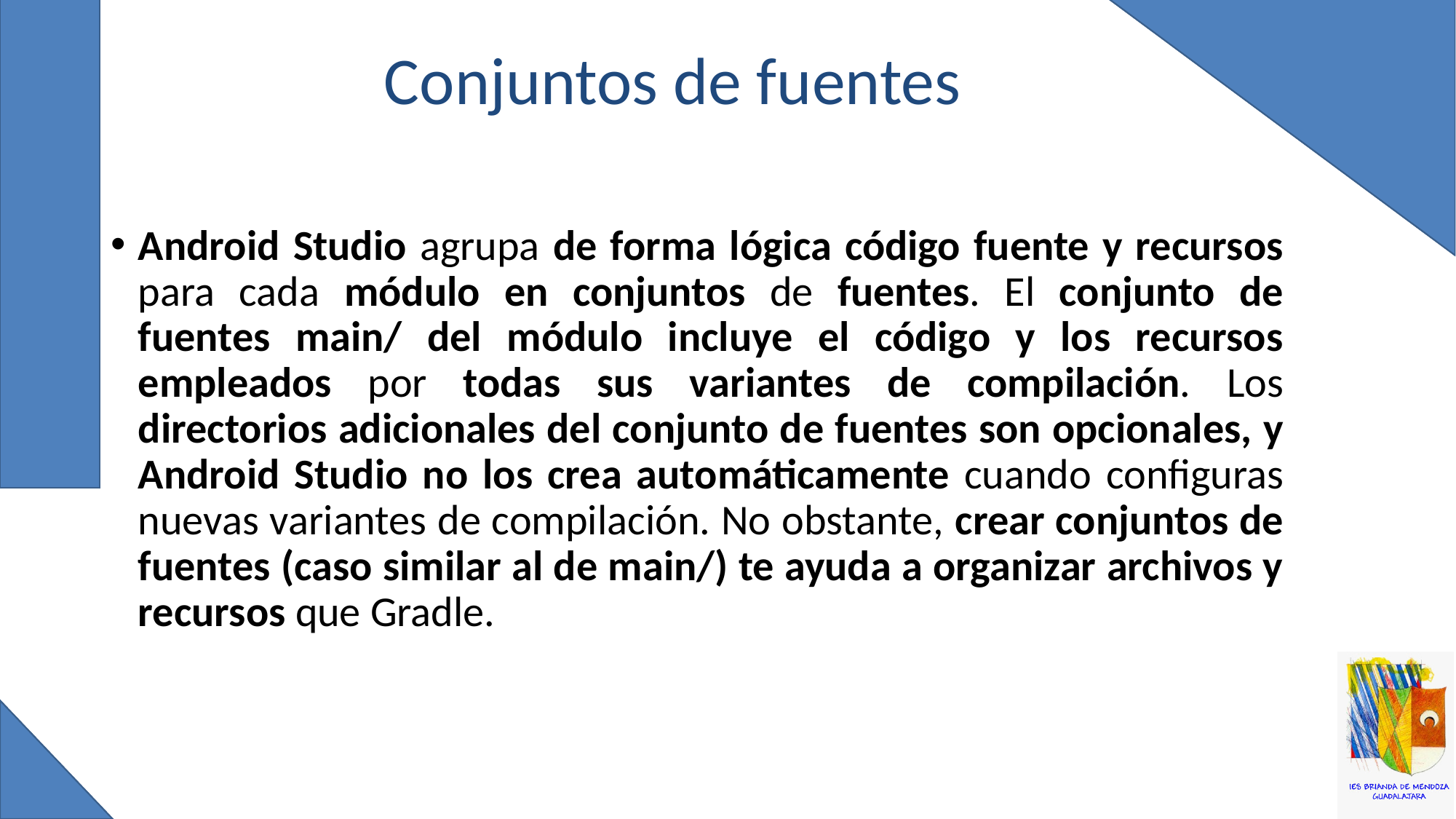

# Conjuntos de fuentes
Android Studio agrupa de forma lógica código fuente y recursos para cada módulo en conjuntos de fuentes. El conjunto de fuentes main/ del módulo incluye el código y los recursos empleados por todas sus variantes de compilación. Los directorios adicionales del conjunto de fuentes son opcionales, y Android Studio no los crea automáticamente cuando configuras nuevas variantes de compilación. No obstante, crear conjuntos de fuentes (caso similar al de main/) te ayuda a organizar archivos y recursos que Gradle.